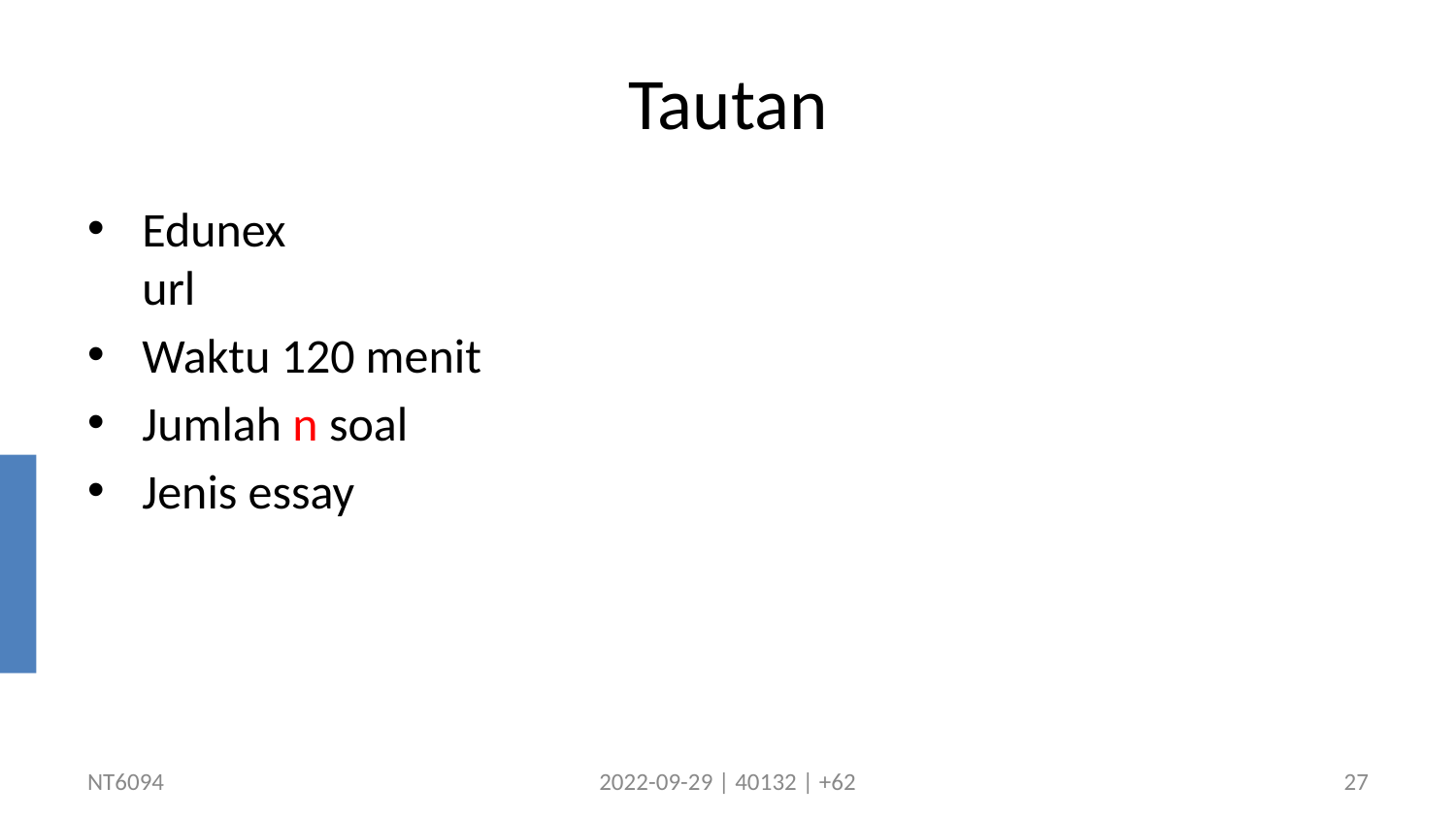

# Tautan
Edunex
url
Waktu 120 menit
Jumlah n soal
Jenis essay

NT6094
2022-09-29 | 40132 | +62
27